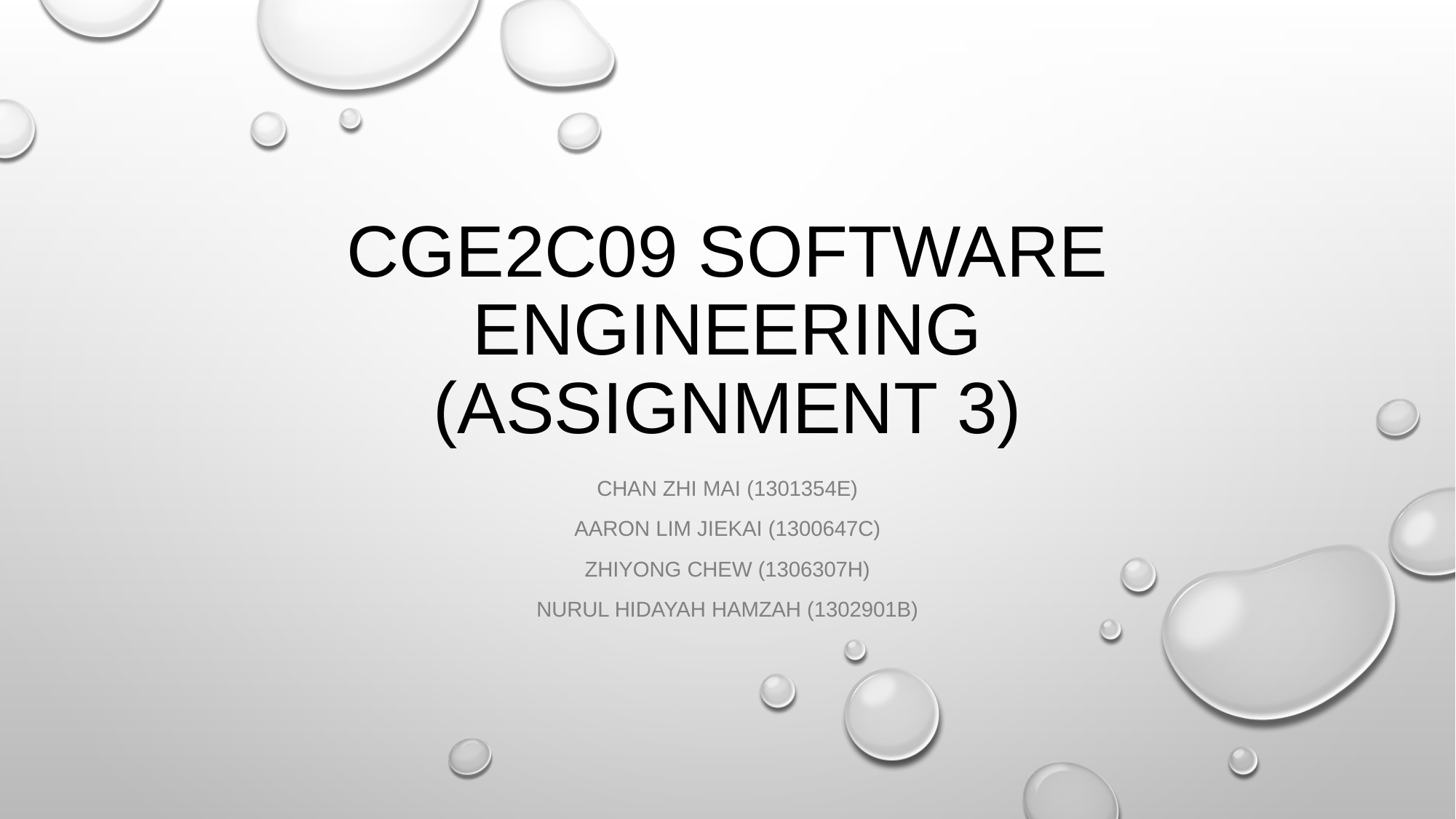

# CGE2C09 Software Engineering (Assignment 3)
Chan Zhi Mai (1301354E)
Aaron Lim JieKai (1300647C)
ZhiYong Chew (1306307H)
Nurul Hidayah Hamzah (1302901b)